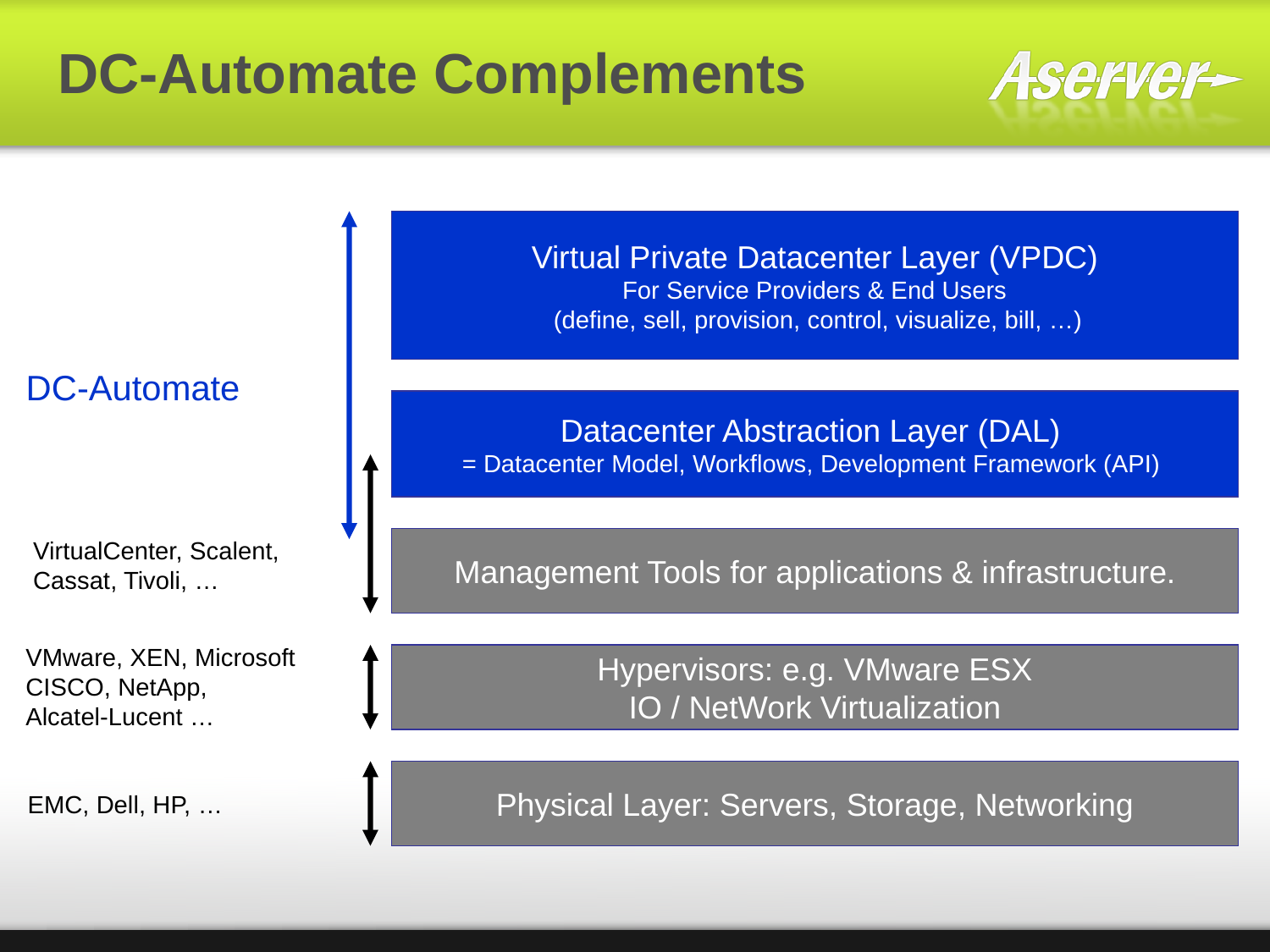

# DC-Automate Complements

Virtual Private Datacenter Layer (VPDC)
For Service Providers & End Users
 (define, sell, provision, control, visualize, bill, …)
DC-Automate
Datacenter Abstraction Layer (DAL)
= Datacenter Model, Workflows, Development Framework (API)

VirtualCenter, Scalent,
Cassat, Tivoli, …
Management Tools for applications & infrastructure.
VMware, XEN, Microsoft
CISCO, NetApp,
Alcatel-Lucent …

Hypervisors: e.g. VMware ESX
IO / NetWork Virtualization

Physical Layer: Servers, Storage, Networking
EMC, Dell, HP, …